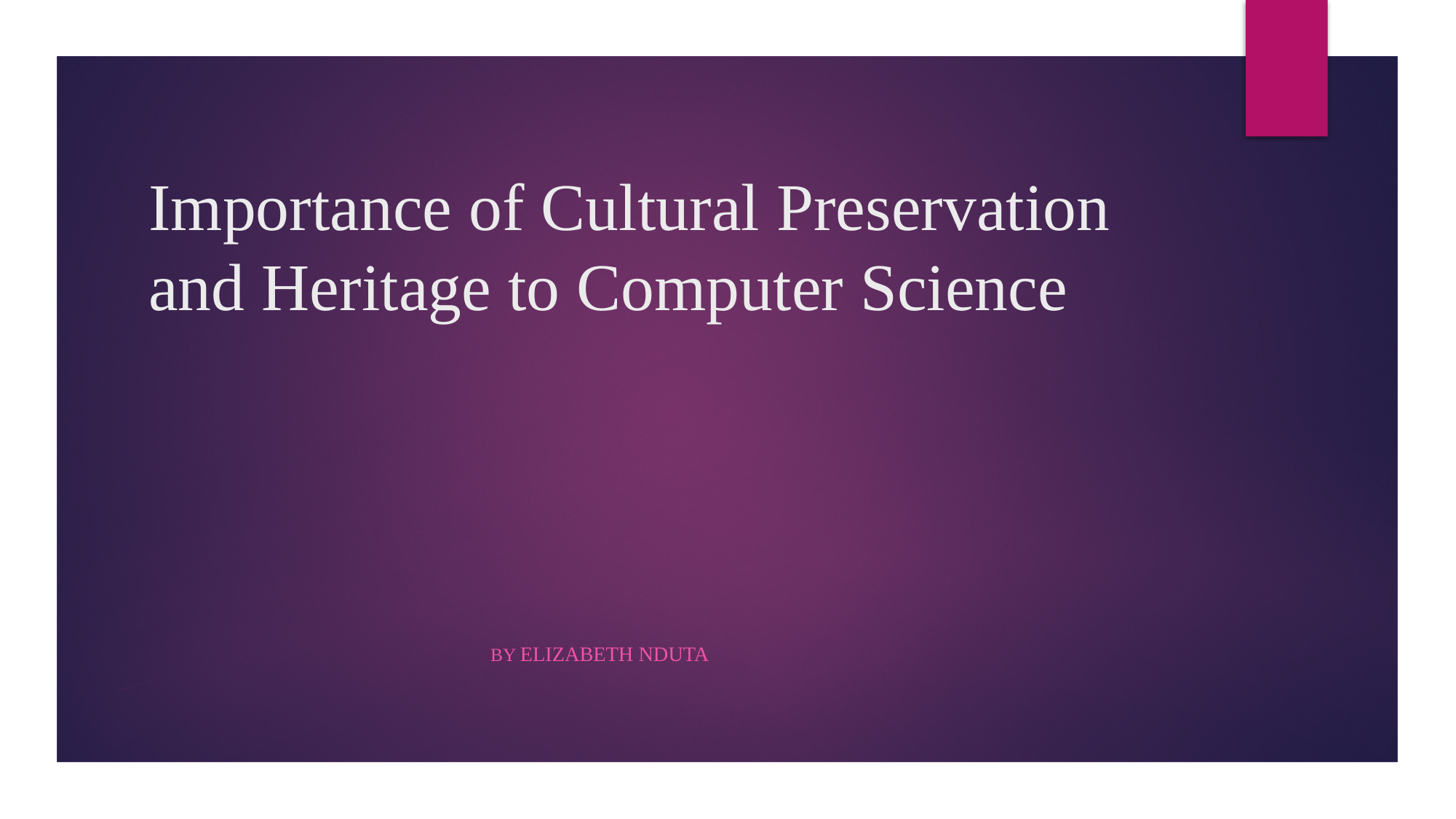

# Importance of Cultural Preservation and Heritage to Computer Science

														By Elizabeth Nduta